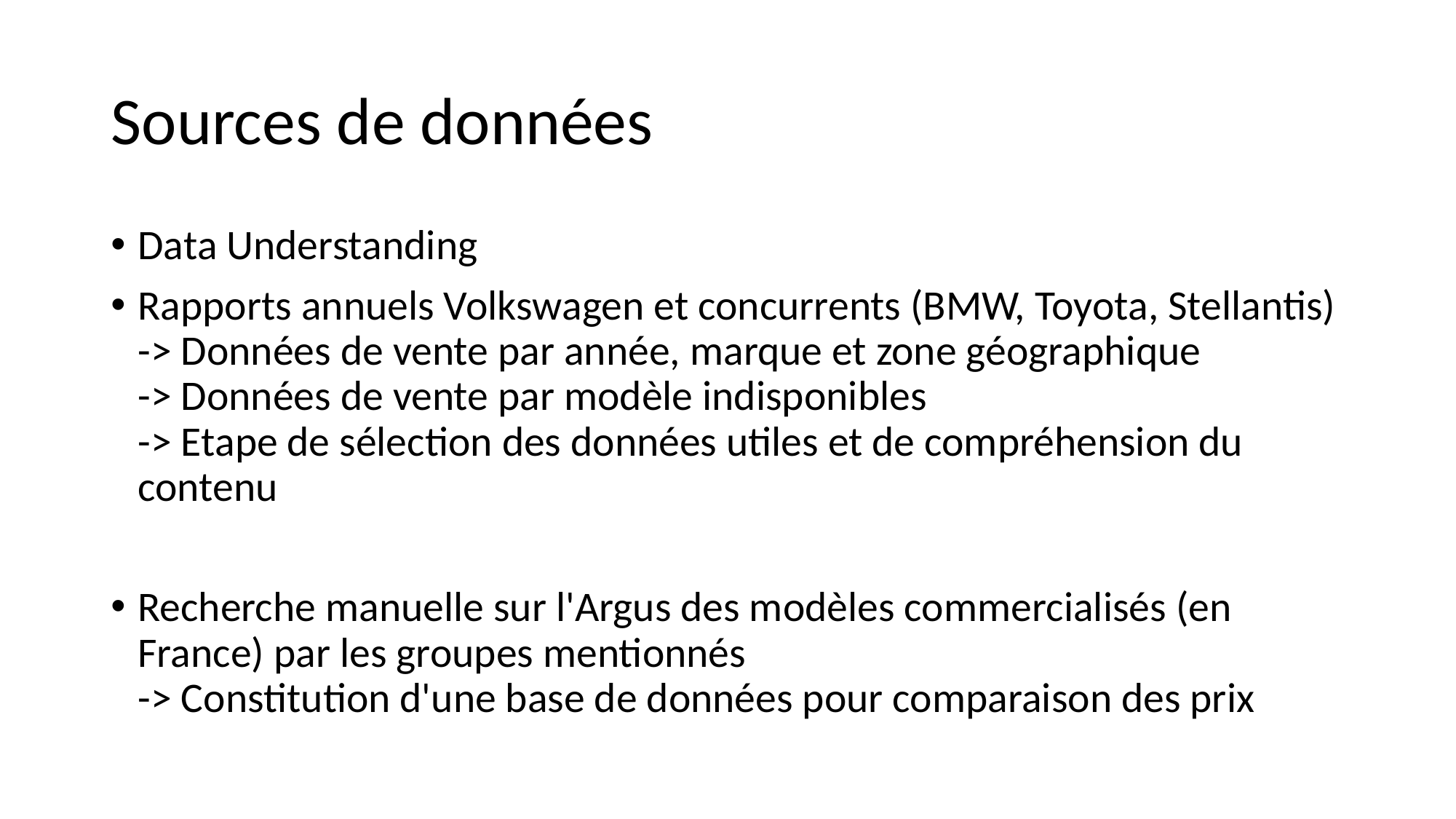

# Sources de données
Data Understanding
Rapports annuels Volkswagen et concurrents (BMW, Toyota, Stellantis)
-> Données de vente par année, marque et zone géographique
-> Données de vente par modèle indisponibles
-> Etape de sélection des données utiles et de compréhension du contenu

Recherche manuelle sur l'Argus des modèles commercialisés (en France) par les groupes mentionnés
-> Constitution d'une base de données pour comparaison des prix